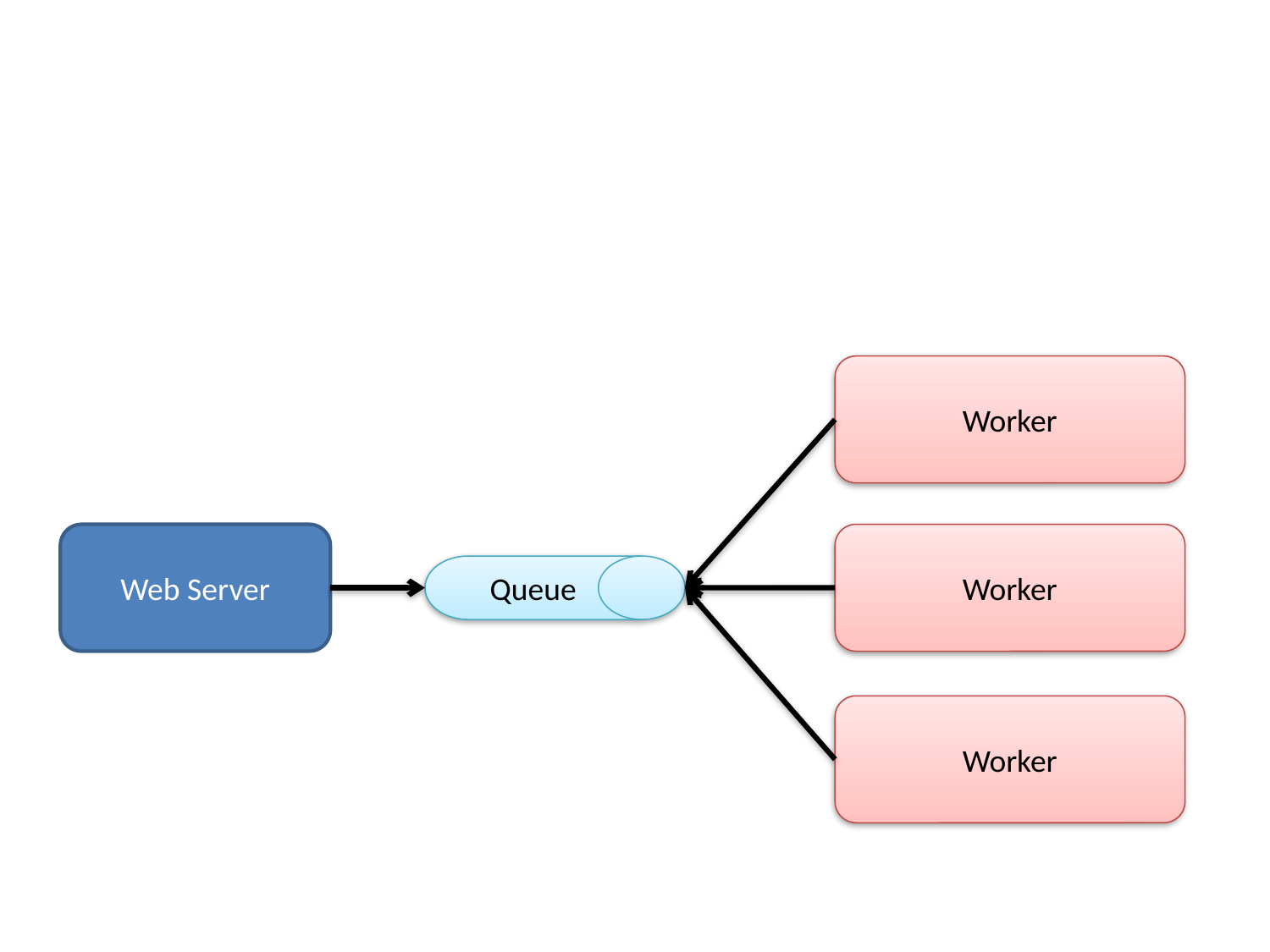

#
Worker
Web Server
Worker
Queue
Worker